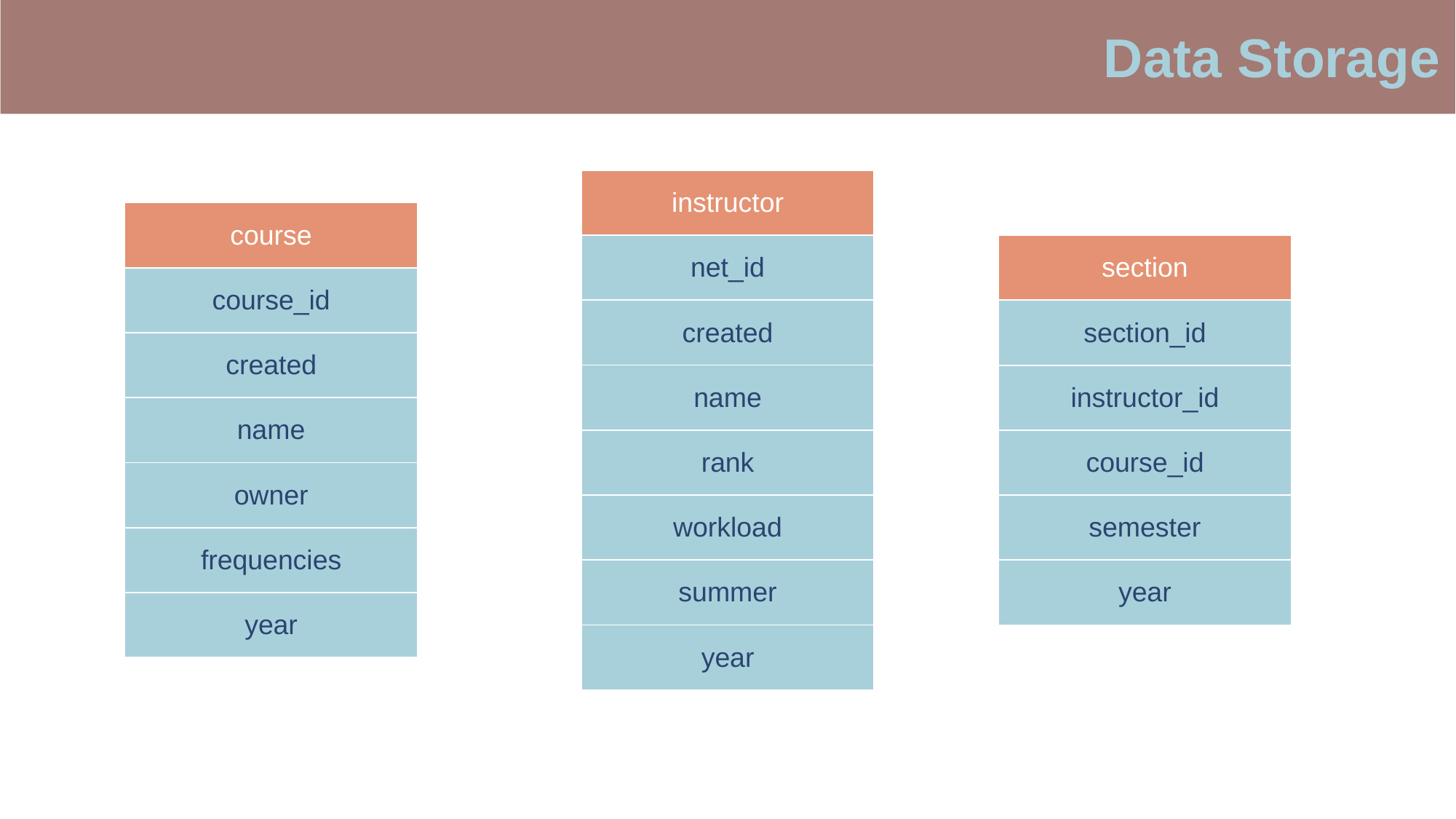

Data Storage
| instructor |
| --- |
| net\_id |
| created |
| name |
| rank |
| workload |
| summer |
| year |
| course |
| --- |
| course\_id |
| created |
| name |
| owner |
| frequencies |
| year |
| section |
| --- |
| section\_id |
| instructor\_id |
| course\_id |
| semester |
| year |